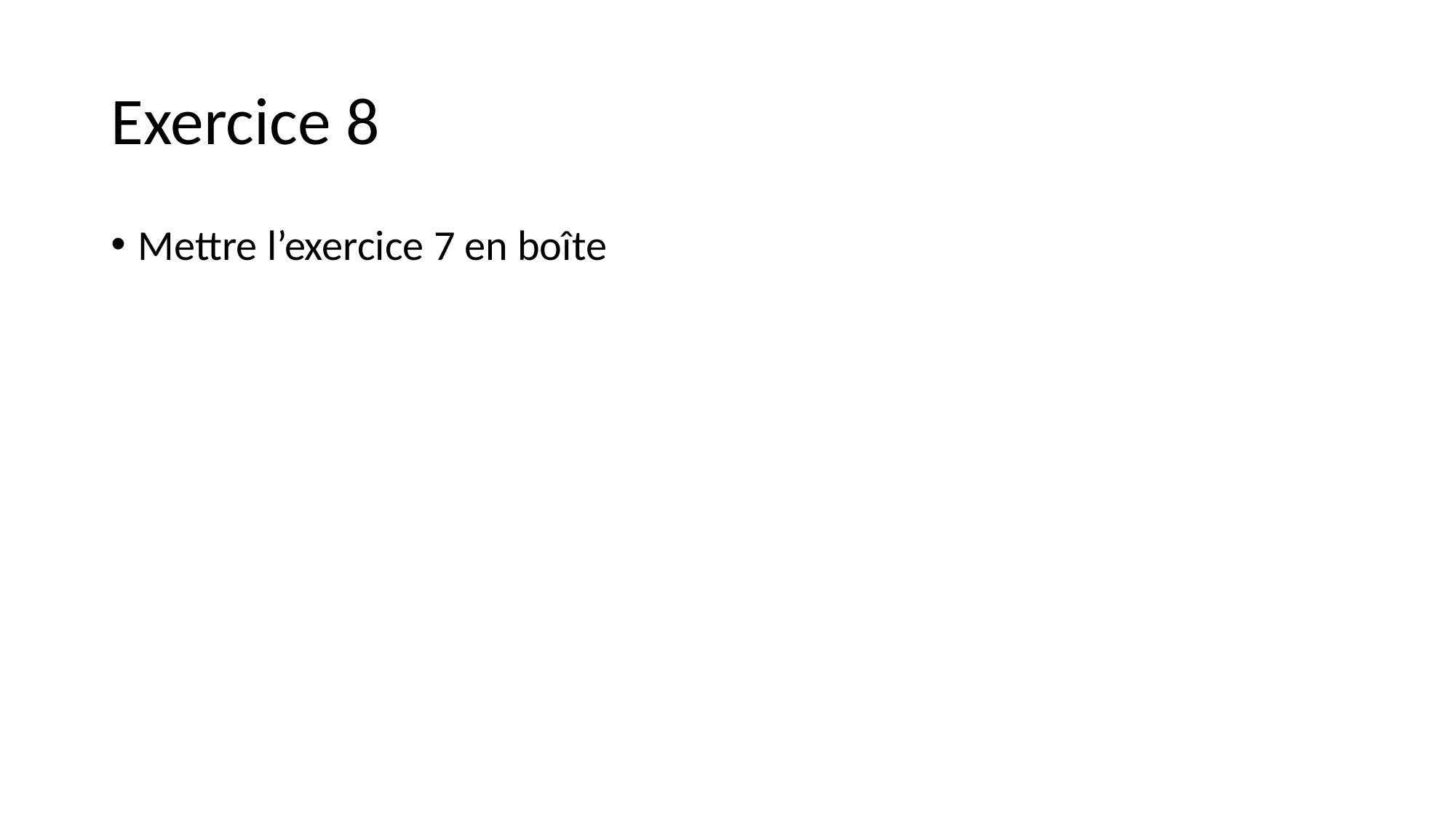

# Exercice 8
Mettre l’exercice 7 en boîte